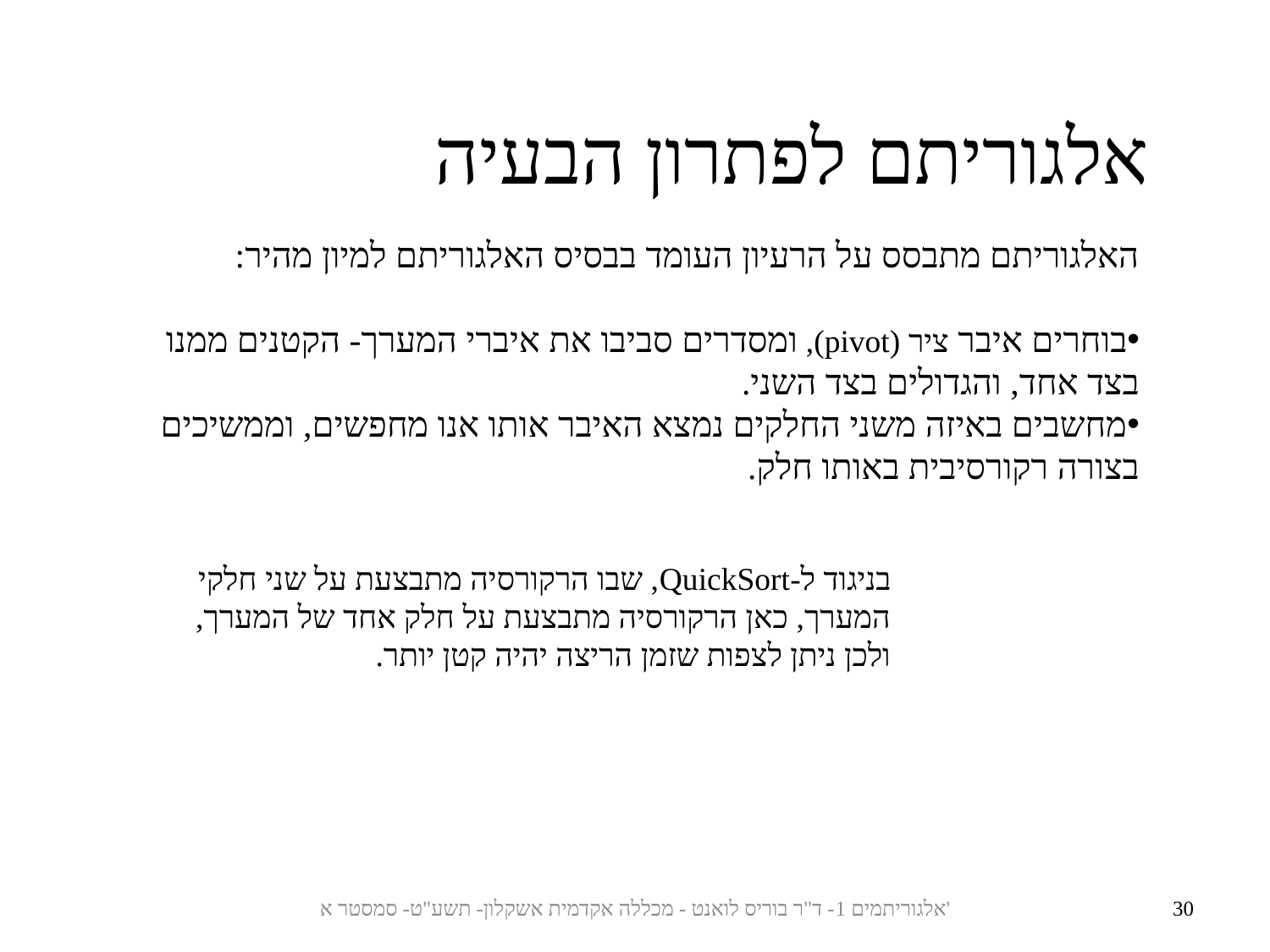

אלגוריתם לפתרון הבעיה
האלגוריתם מתבסס על הרעיון העומד בבסיס האלגוריתם למיון מהיר:

בוחרים איבר ציר (pivot), ומסדרים סביבו את איברי המערך- הקטנים ממנו בצד אחד, והגדולים בצד השני.
מחשבים באיזה משני החלקים נמצא האיבר אותו אנו מחפשים, וממשיכים בצורה רקורסיבית באותו חלק.
בניגוד ל-QuickSort, שבו הרקורסיה מתבצעת על שני חלקי המערך, כאן הרקורסיה מתבצעת על חלק אחד של המערך, ולכן ניתן לצפות שזמן הריצה יהיה קטן יותר.
אלגוריתמים 1- ד"ר בוריס לואנט - מכללה אקדמית אשקלון- תשע"ט- סמסטר א'
30